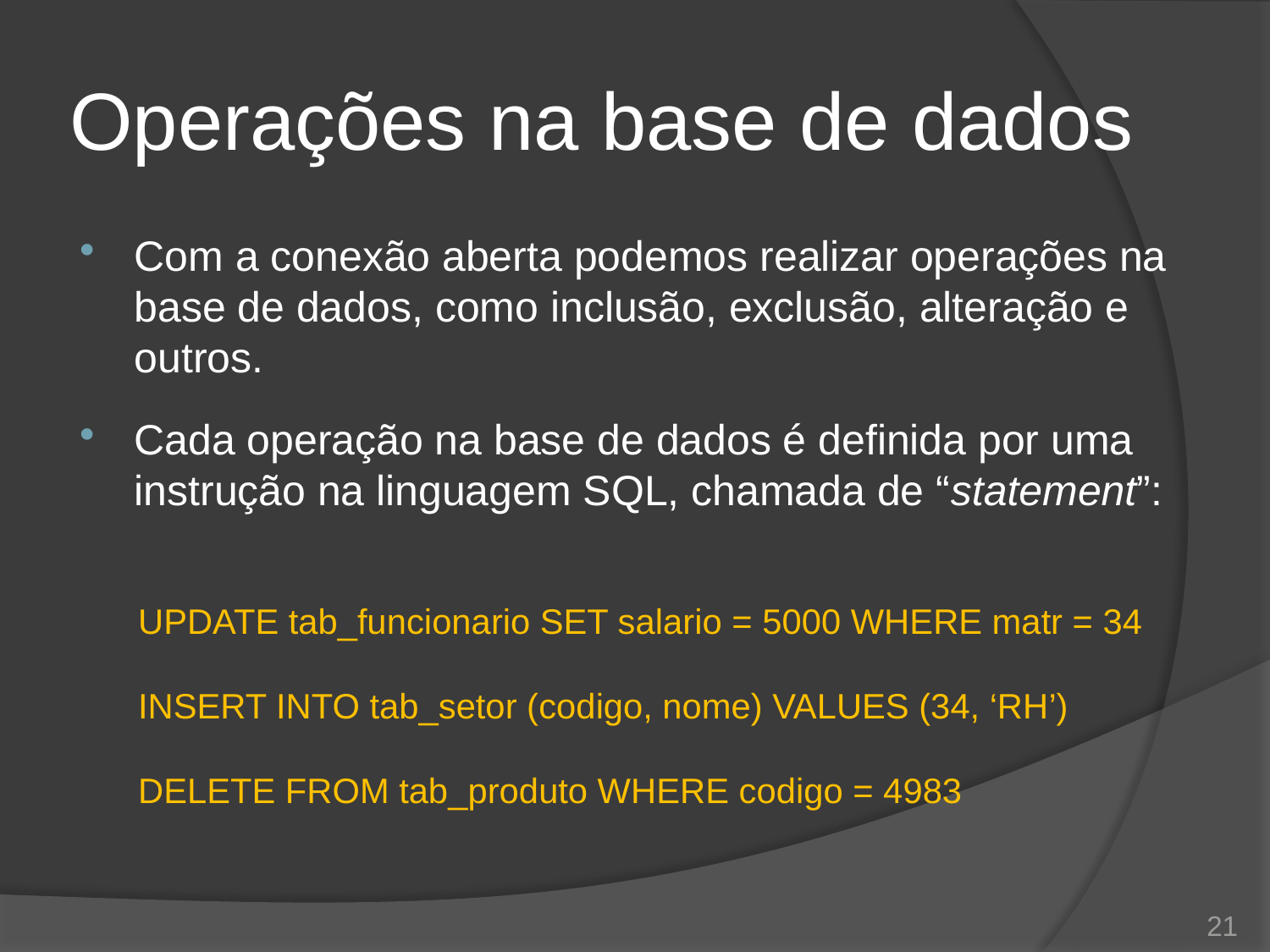

# Operações na base de dados
Com a conexão aberta podemos realizar operações na base de dados, como inclusão, exclusão, alteração e outros.
Cada operação na base de dados é definida por uma instrução na linguagem SQL, chamada de “statement”:

UPDATE tab_funcionario SET salario = 5000 WHERE matr = 34

INSERT INTO tab_setor (codigo, nome) VALUES (34, ‘RH’)

DELETE FROM tab_produto WHERE codigo = 4983
21